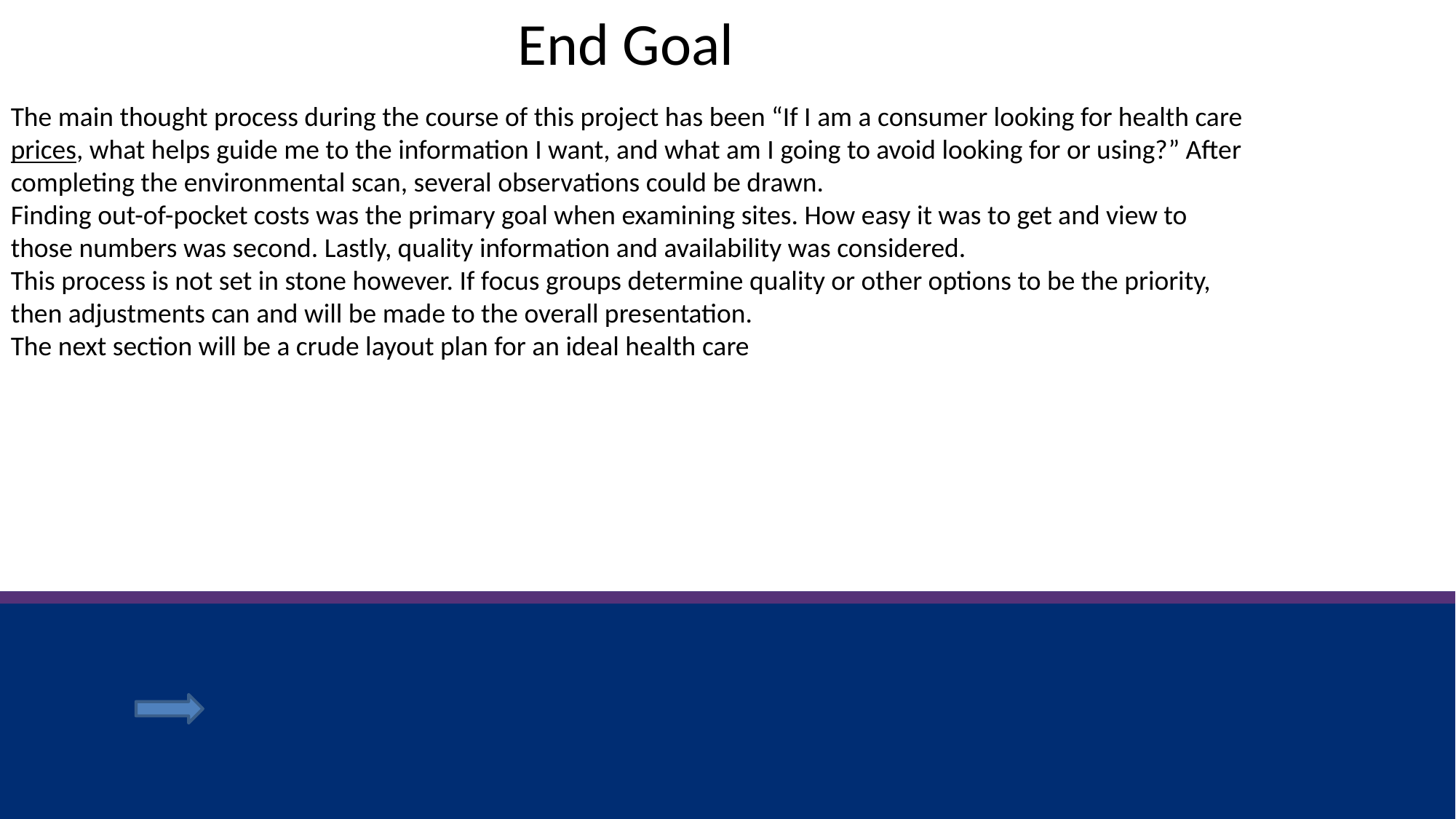

End Goal
The main thought process during the course of this project has been “If I am a consumer looking for health care prices, what helps guide me to the information I want, and what am I going to avoid looking for or using?” After completing the environmental scan, several observations could be drawn.
Finding out-of-pocket costs was the primary goal when examining sites. How easy it was to get and view to those numbers was second. Lastly, quality information and availability was considered.
This process is not set in stone however. If focus groups determine quality or other options to be the priority, then adjustments can and will be made to the overall presentation.
The next section will be a crude layout plan for an ideal health care expense website. It will have no functionality or credibility, and is compromised of tools selected from other websites cited previously.
The         indicate a mouse selection on the mock up which will bring up the next slide or “page” on the site.